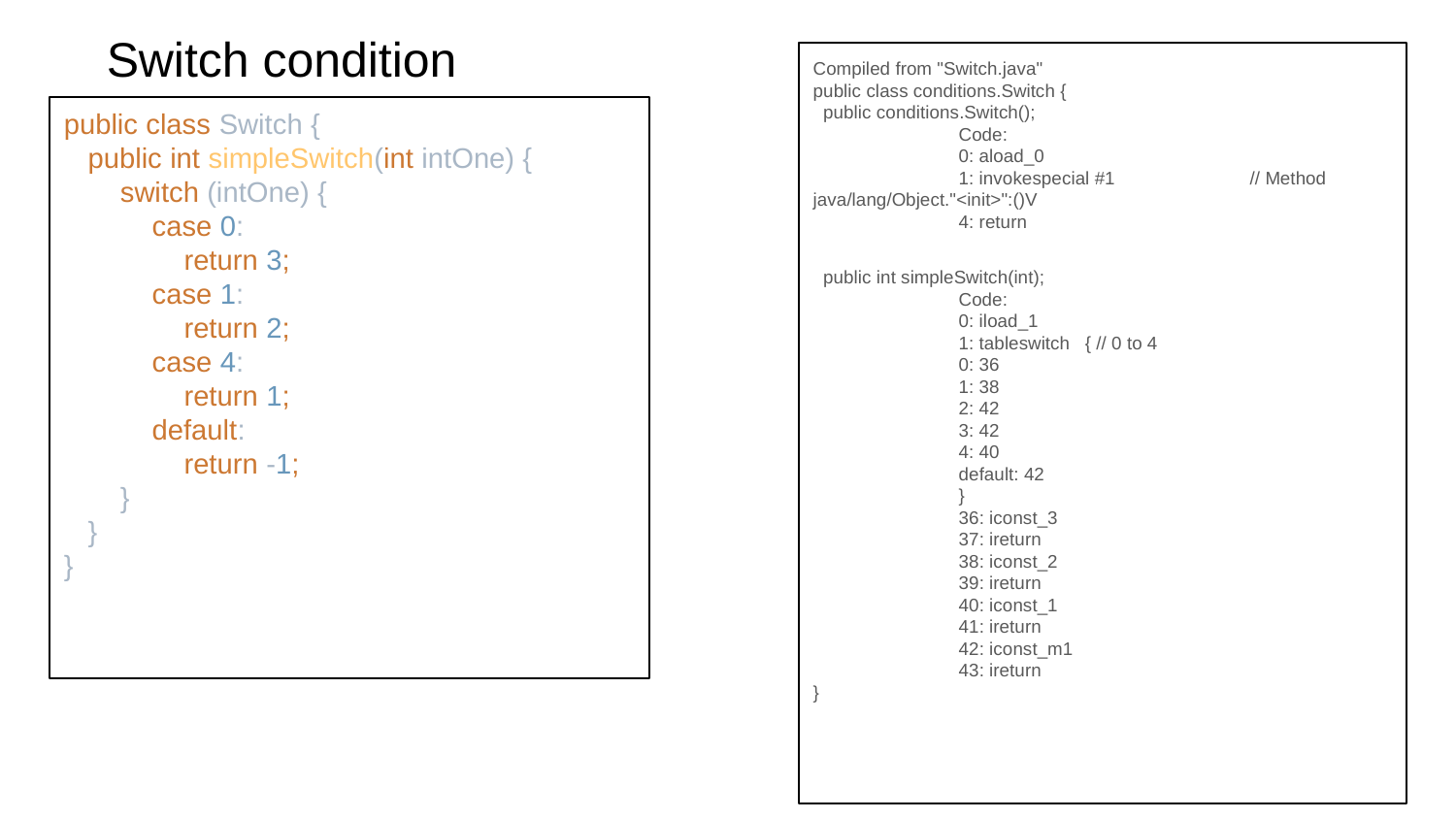

Switch condition
Compiled from "Switch.java"
public class conditions.Switch {
  public conditions.Switch();
	Code:
   	0: aload_0
   	1: invokespecial #1              	// Method java/lang/Object."<init>":()V
   	4: return

  public int simpleSwitch(int);
	Code:
   	0: iload_1
   	1: tableswitch   { // 0 to 4
                 	0: 36
                 	1: 38
                 	2: 42
                 	3: 42
                 	4: 40
           	default: 42
      	}
  	36: iconst_3
  	37: ireturn
  	38: iconst_2
  	39: ireturn
  	40: iconst_1
  	41: ireturn
  	42: iconst_m1
  	43: ireturn
}
public class Switch {
   public int simpleSwitch(int intOne) {
       switch (intOne) {
           case 0:
               return 3;
           case 1:
               return 2;
           case 4:
               return 1;
           default:
               return -1;
       }
   }
}